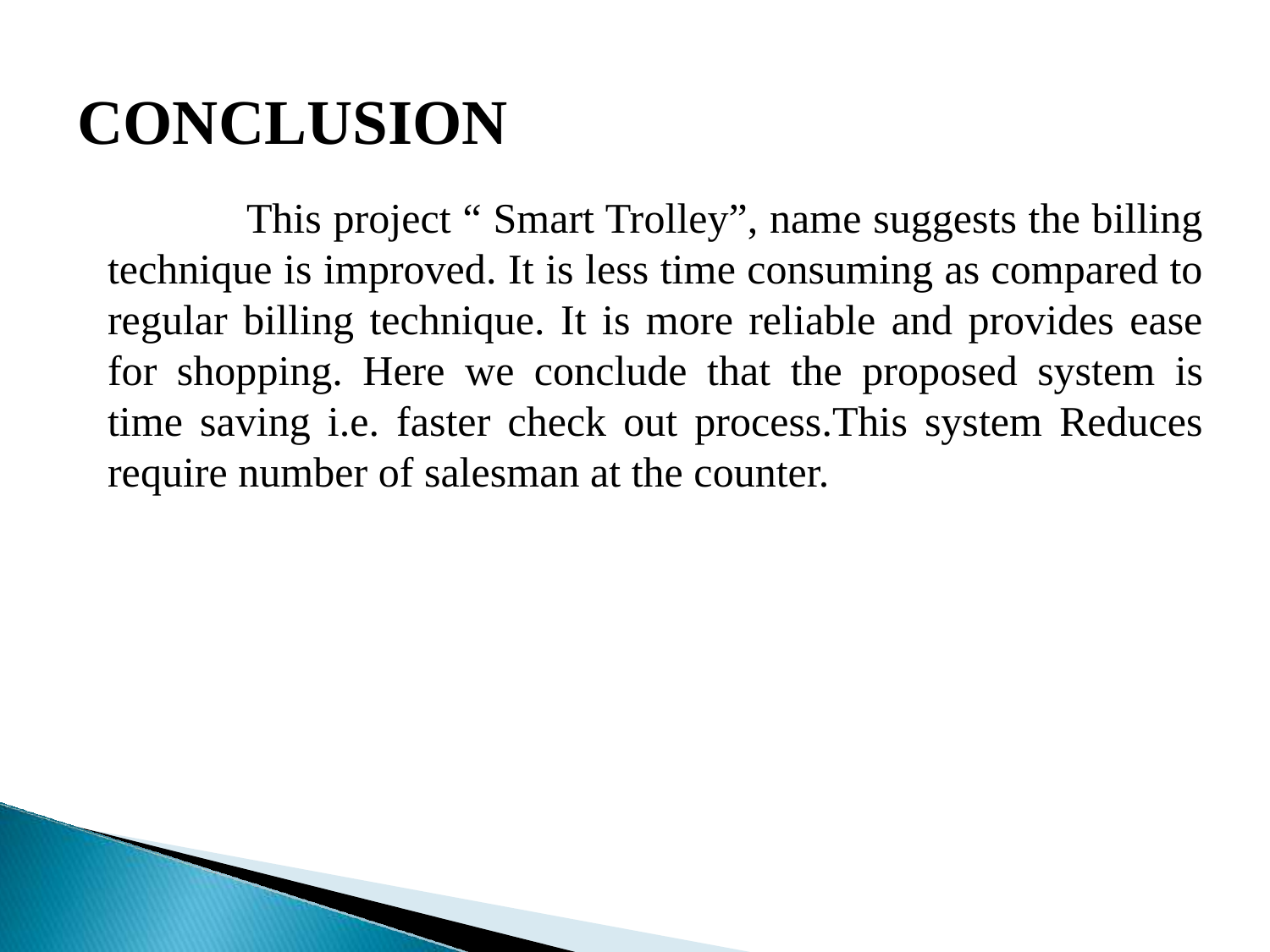

# CONCLUSION
 This project “ Smart Trolley”, name suggests the billing technique is improved. It is less time consuming as compared to regular billing technique. It is more reliable and provides ease for shopping. Here we conclude that the proposed system is time saving i.e. faster check out process.This system Reduces require number of salesman at the counter.